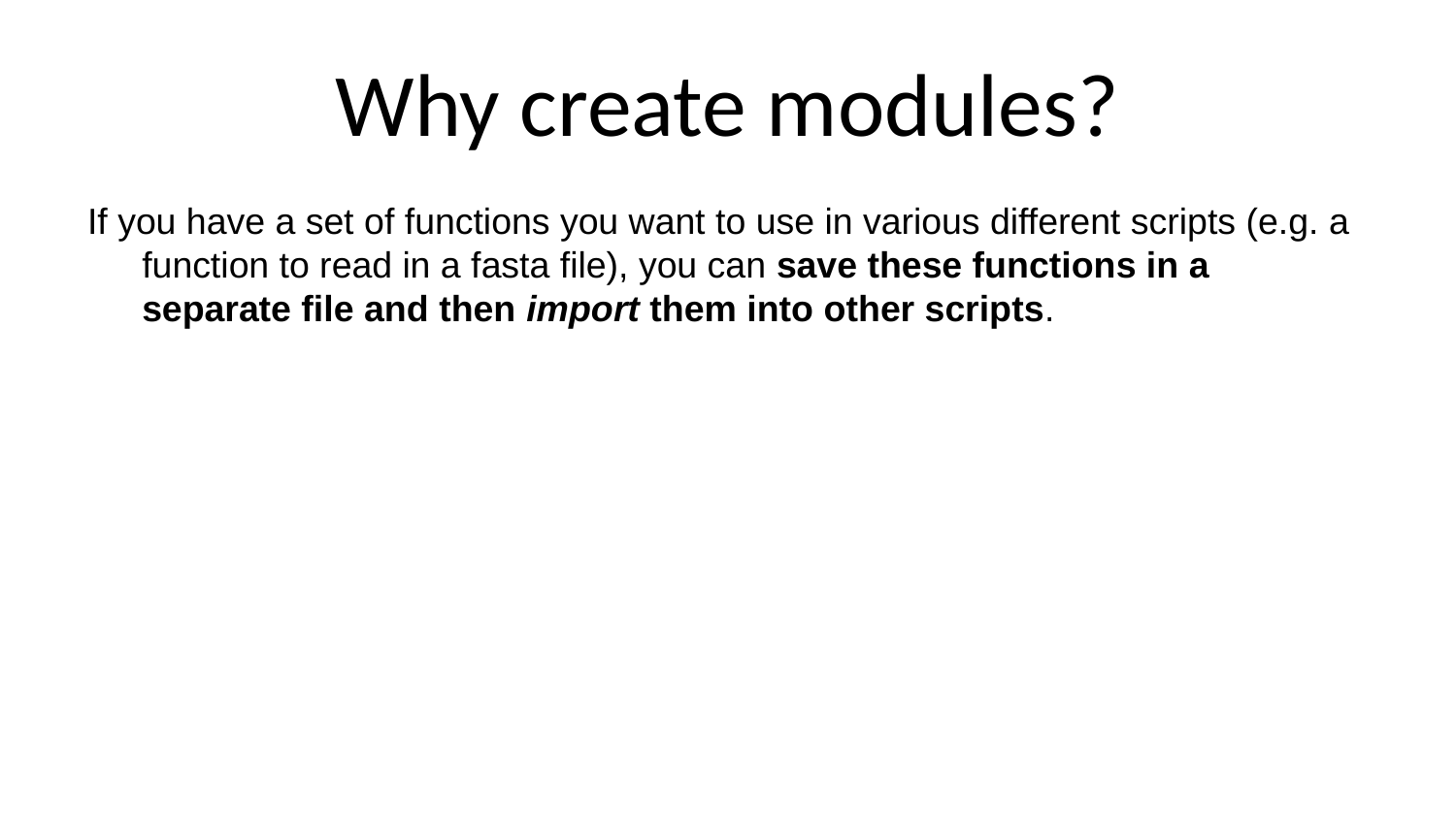

# Why create modules?
If you have a set of functions you want to use in various different scripts (e.g. a function to read in a fasta file), you can save these functions in a separate file and then import them into other scripts.